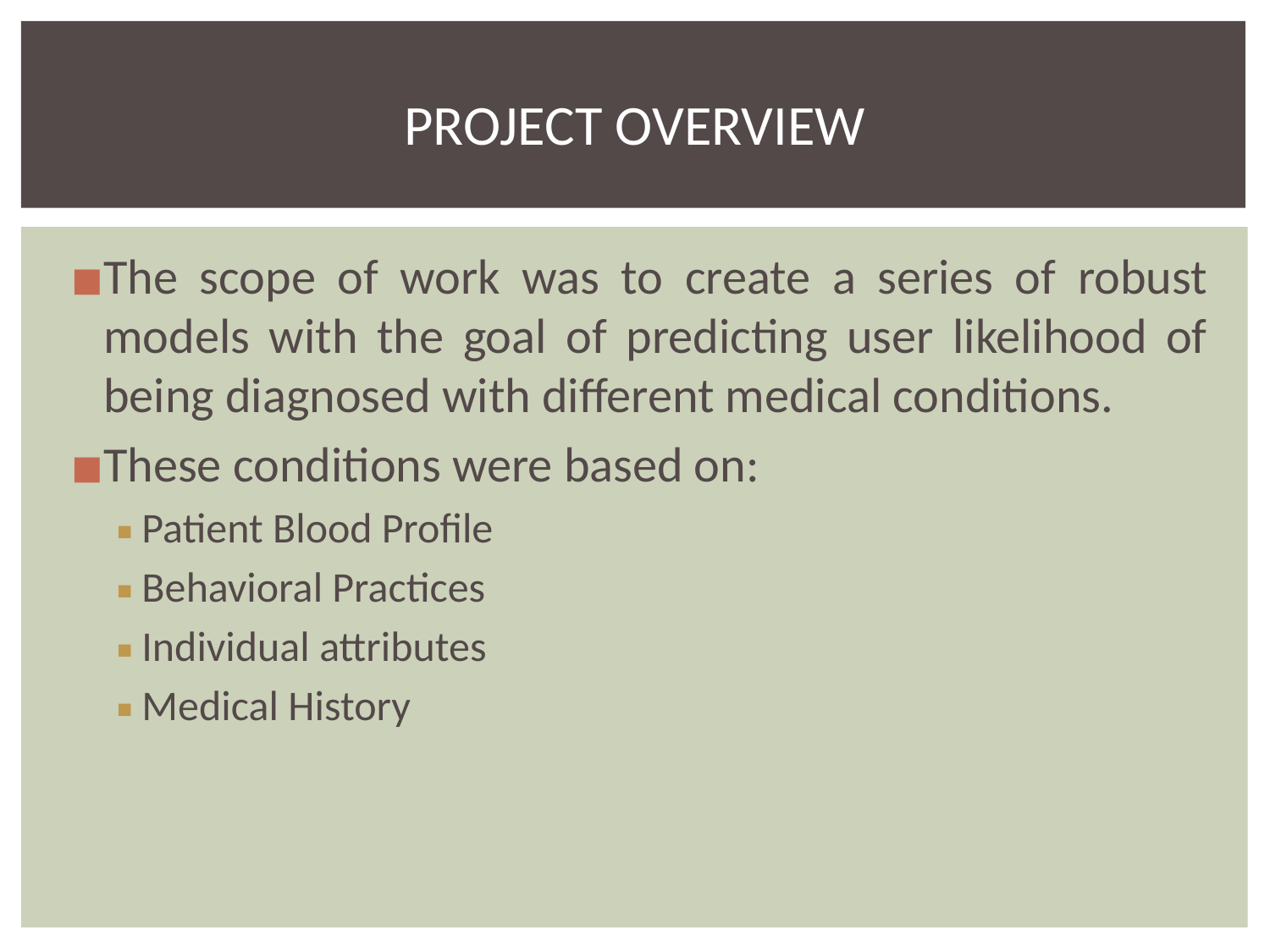

# PROJECT OVERVIEW
The scope of work was to create a series of robust models with the goal of predicting user likelihood of being diagnosed with different medical conditions.
These conditions were based on:
Patient Blood Profile
Behavioral Practices
Individual attributes
Medical History